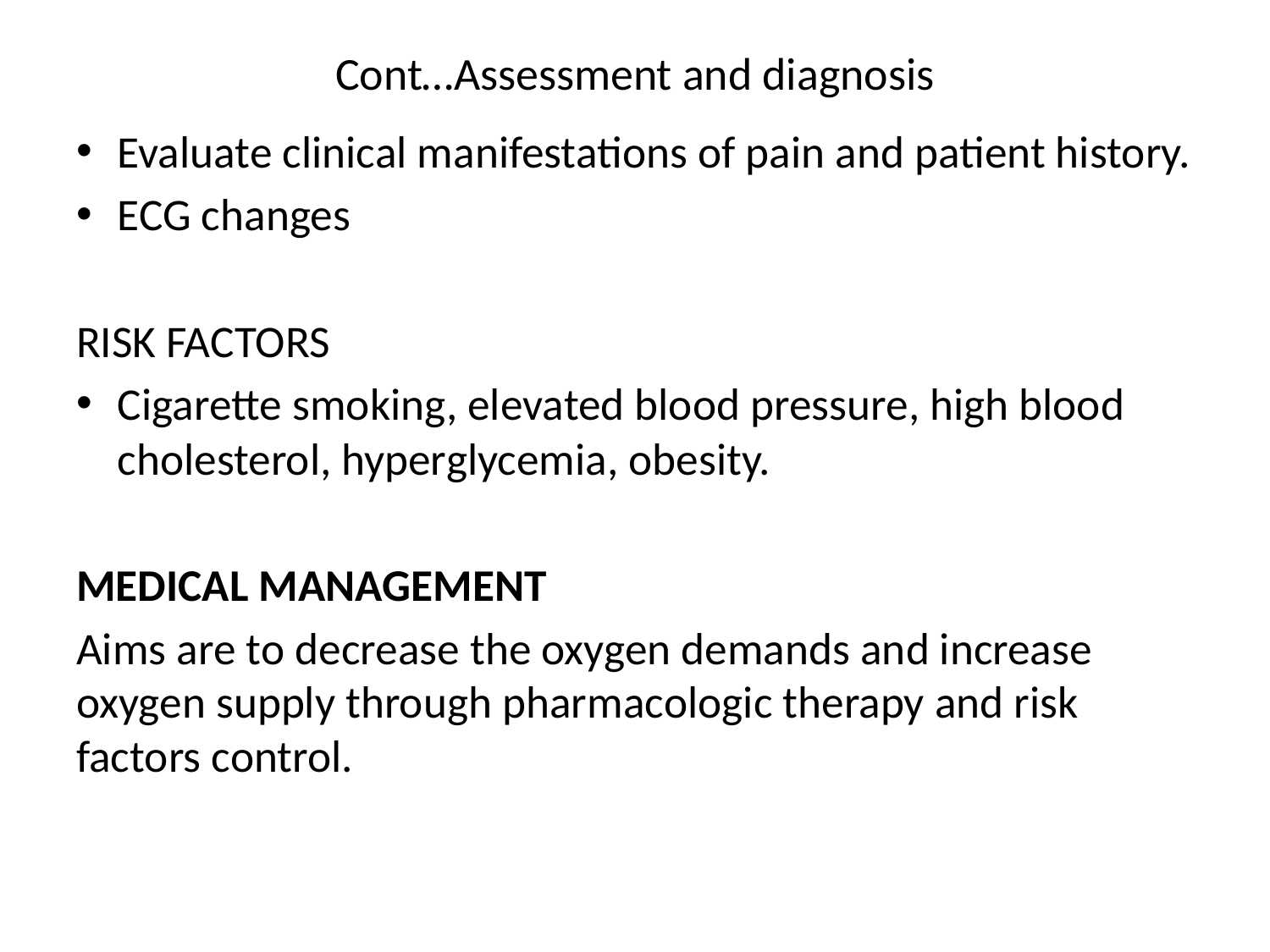

# Cont…Assessment and diagnosis
Evaluate clinical manifestations of pain and patient history.
ECG changes

RISK FACTORS
Cigarette smoking, elevated blood pressure, high blood cholesterol, hyperglycemia, obesity.

MEDICAL MANAGEMENT
Aims are to decrease the oxygen demands and increase oxygen supply through pharmacologic therapy and risk factors control.